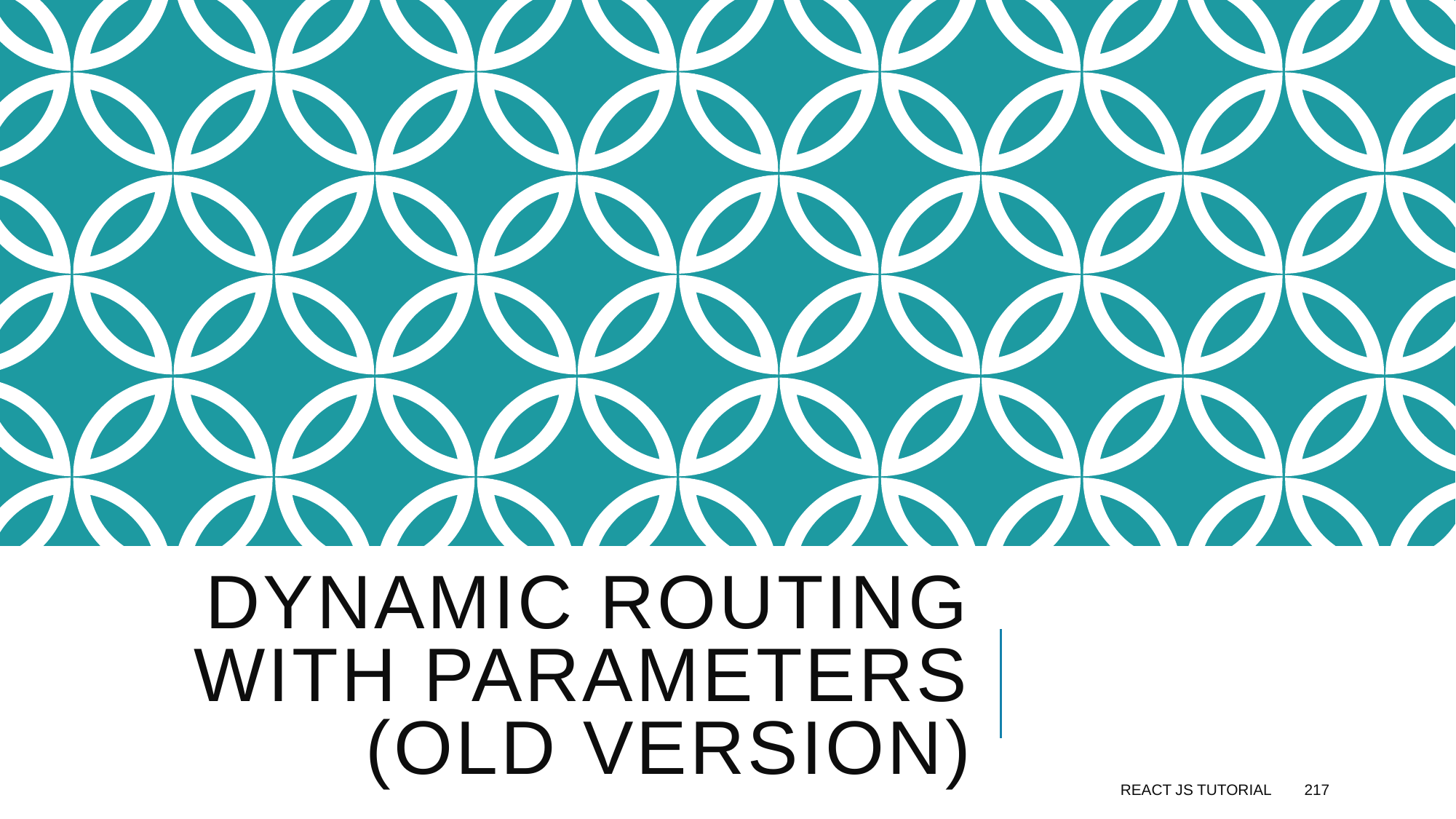

# Dynamic routing with parameters (old version)

React JS Tutorial
217